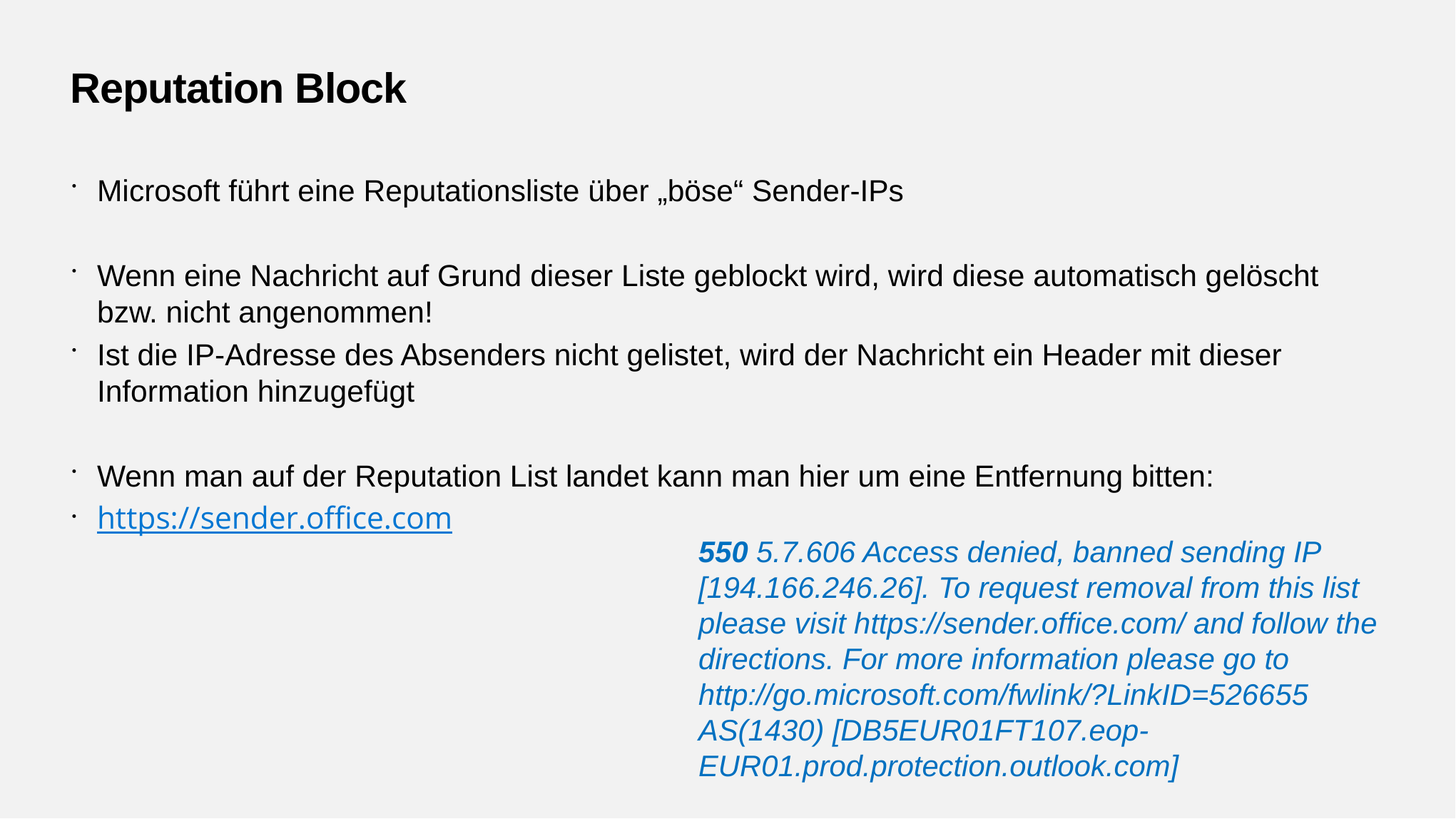

# Reputation Block
Microsoft führt eine Reputationsliste über „böse“ Sender-IPs

Wenn eine Nachricht auf Grund dieser Liste geblockt wird, wird diese automatisch gelöscht bzw. nicht angenommen!
Ist die IP-Adresse des Absenders nicht gelistet, wird der Nachricht ein Header mit dieser Information hinzugefügt

Wenn man auf der Reputation List landet kann man hier um eine Entfernung bitten:
https://sender.office.com

550 5.7.606 Access denied, banned sending IP [194.166.246.26]. To request removal from this list please visit https://sender.office.com/ and follow the directions. For more information please go to  http://go.microsoft.com/fwlink/?LinkID=526655 AS(1430) [DB5EUR01FT107.eop-EUR01.prod.protection.outlook.com]